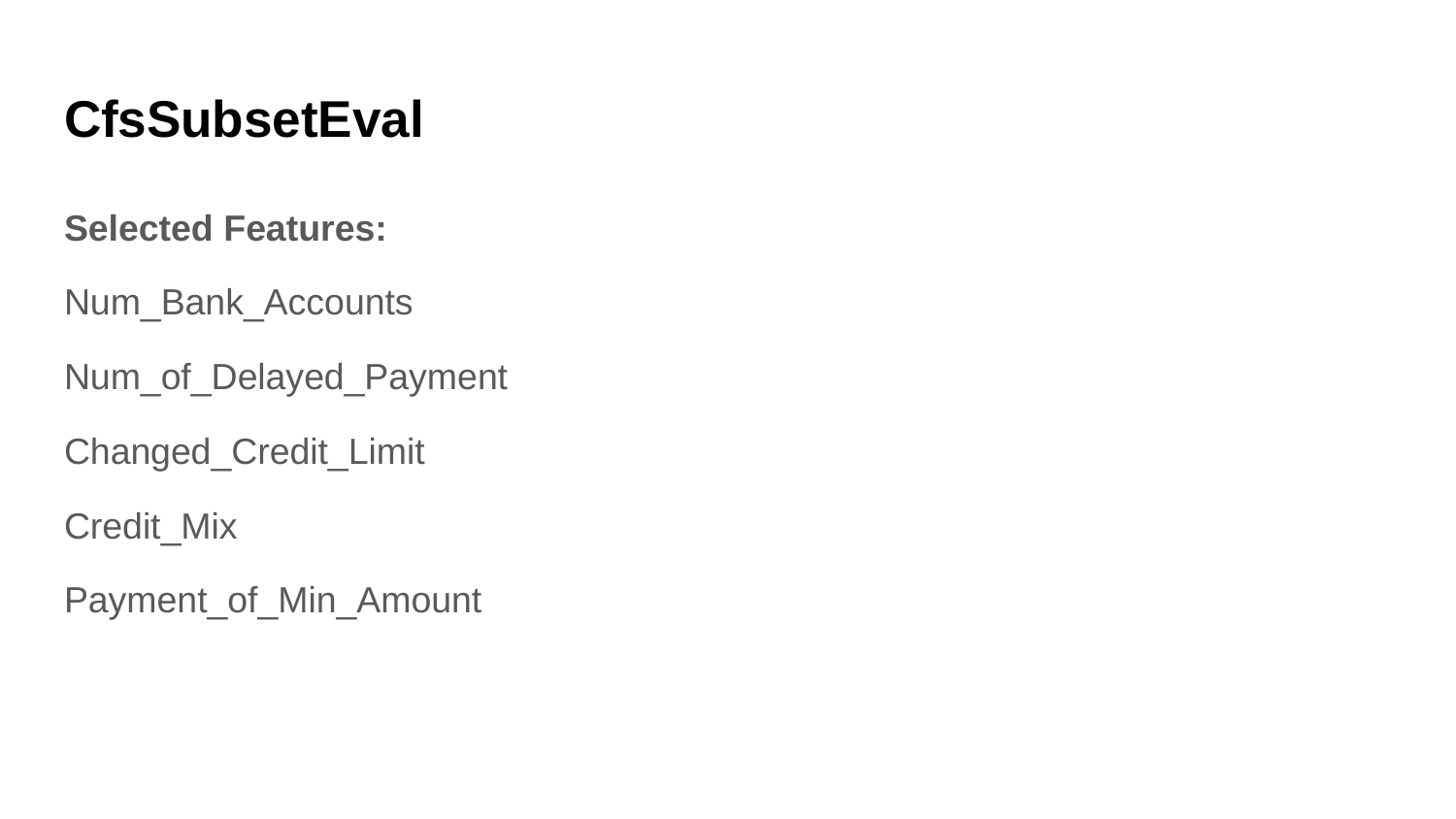

# CfsSubsetEval
Selected Features:
Num_Bank_Accounts
Num_of_Delayed_Payment
Changed_Credit_Limit
Credit_Mix
Payment_of_Min_Amount